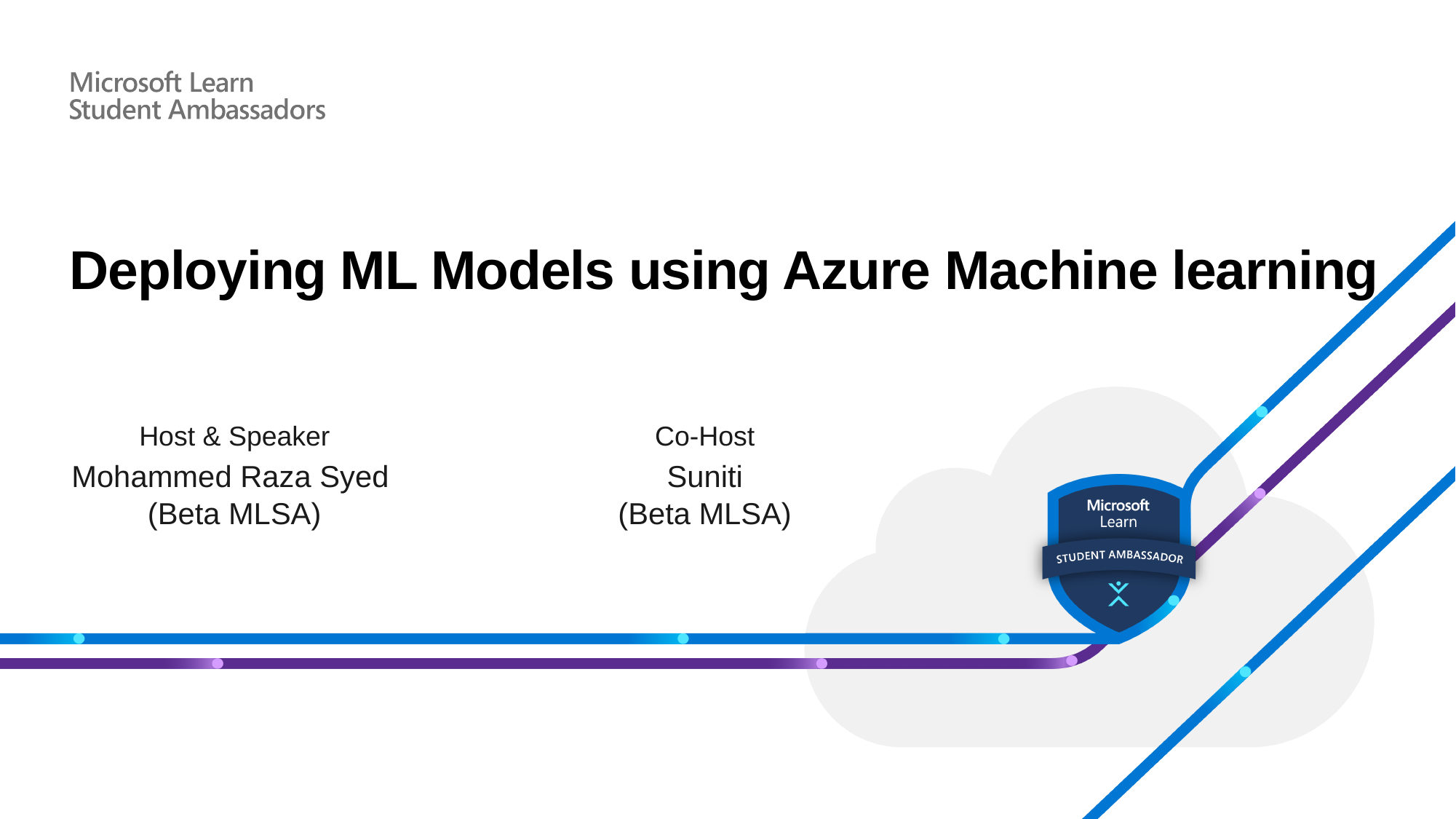

# Deploying ML Models using Azure Machine learning
Host & Speaker
Co-Host
Mohammed Raza Syed
(Beta MLSA)
Suniti
(Beta MLSA)